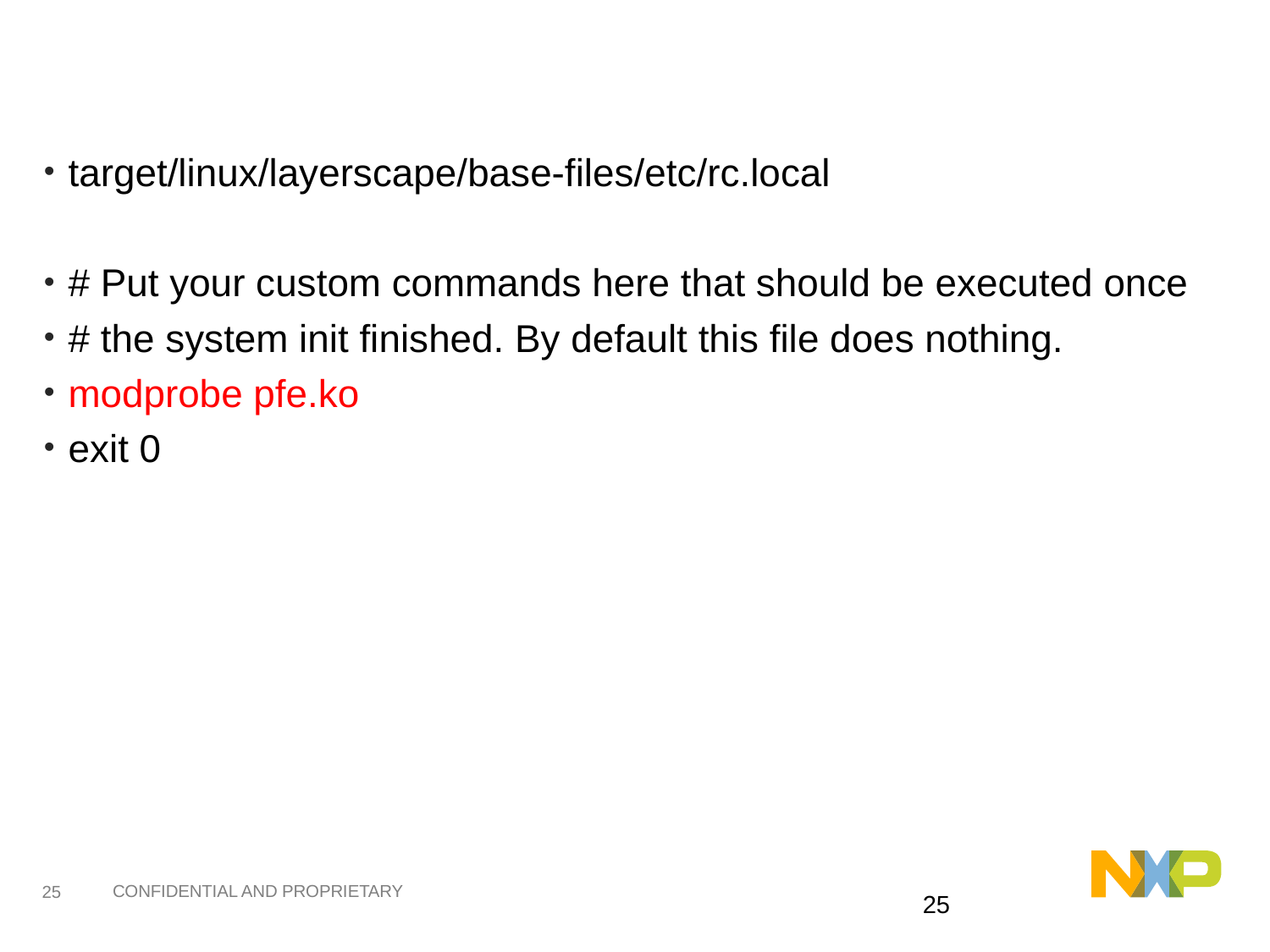

#
target/linux/layerscape/base-files/etc/rc.local

# Put your custom commands here that should be executed once
# the system init finished. By default this file does nothing.
modprobe pfe.ko
exit 0
25